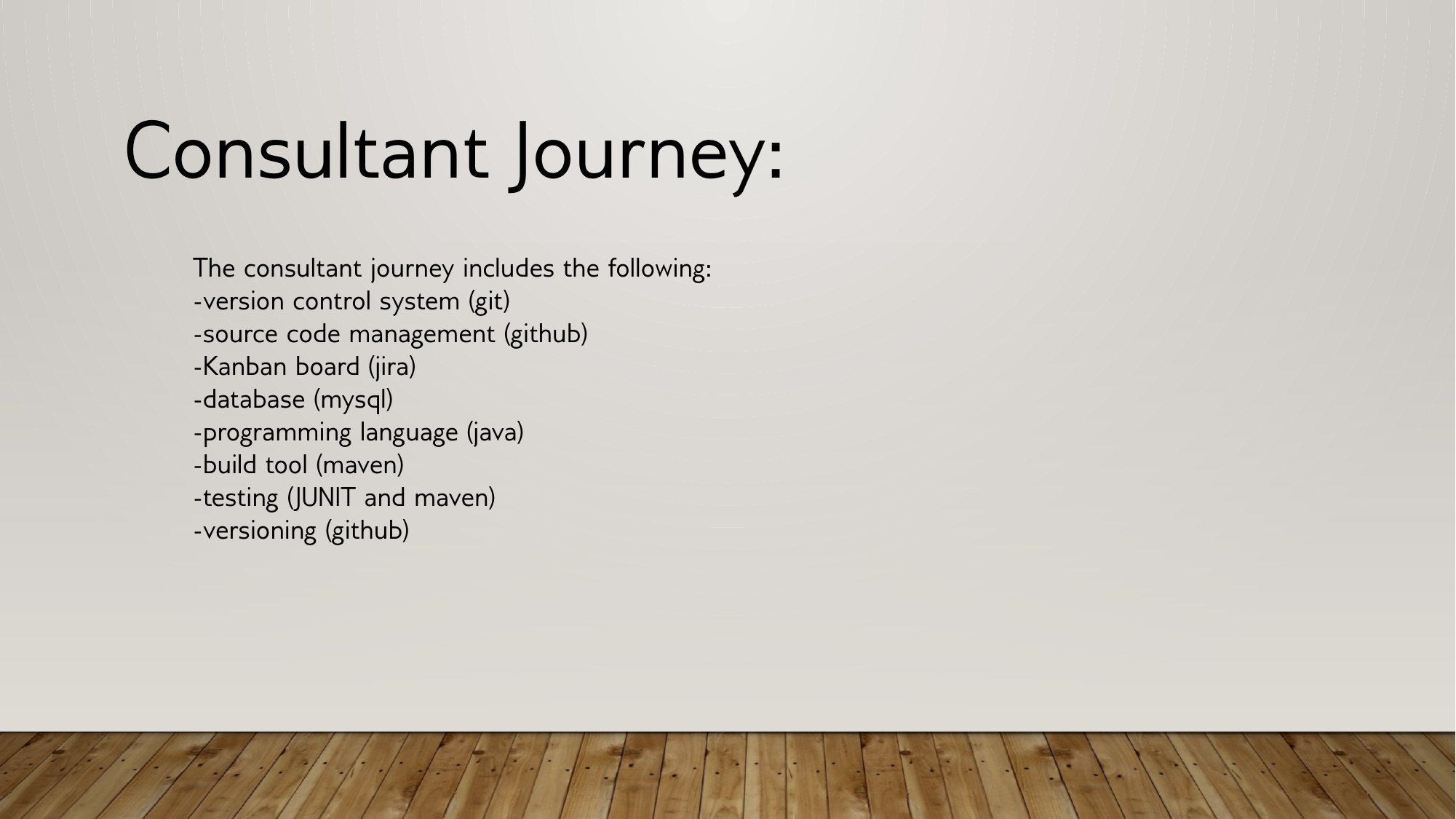

Consultant Journey:
The consultant journey includes the following:
-version control system (git)
-source code management (github)
-Kanban board (jira)
-database (mysql)
-programming language (java)
-build tool (maven)
-testing (JUNIT and maven)
-versioning (github)